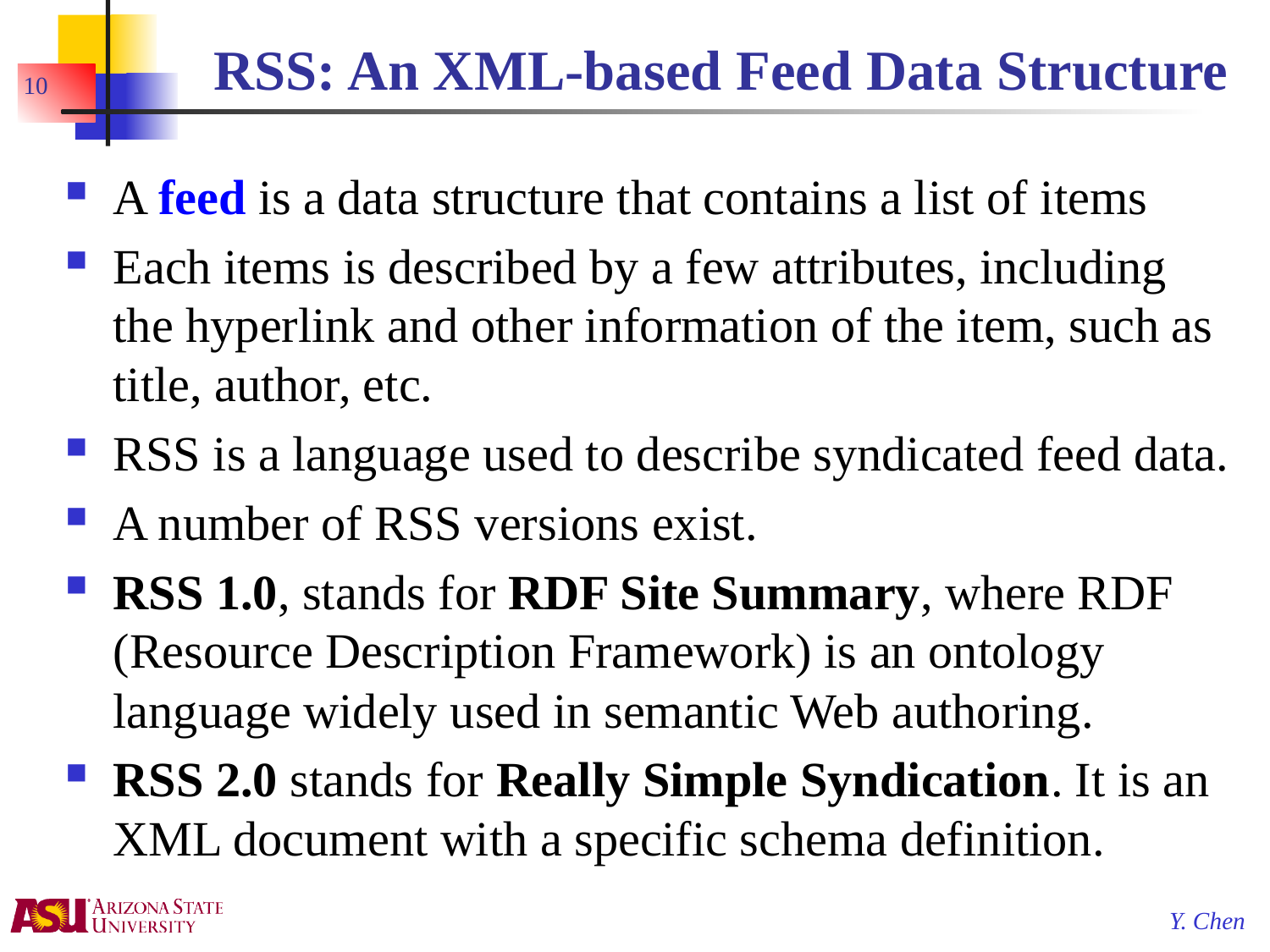

# RSS: An XML-based Feed Data Structure
10
A feed is a data structure that contains a list of items
Each items is described by a few attributes, including the hyperlink and other information of the item, such as title, author, etc.
RSS is a language used to describe syndicated feed data.
A number of RSS versions exist.
RSS 1.0, stands for RDF Site Summary, where RDF (Resource Description Framework) is an ontology language widely used in semantic Web authoring.
RSS 2.0 stands for Really Simple Syndication. It is an XML document with a specific schema definition.